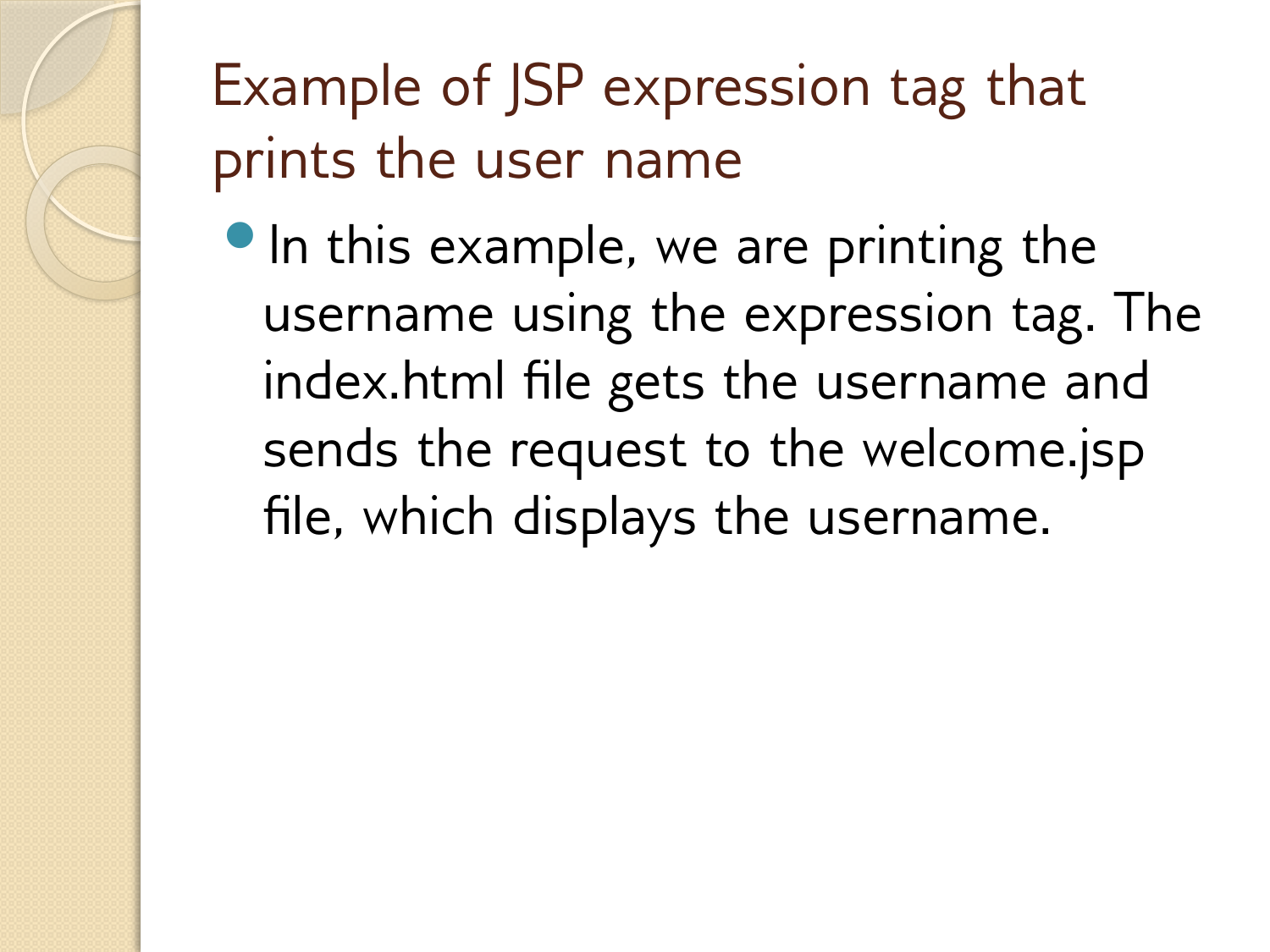

# Example of JSP expression tag that prints the user name
In this example, we are printing the username using the expression tag. The index.html file gets the username and sends the request to the welcome.jsp file, which displays the username.